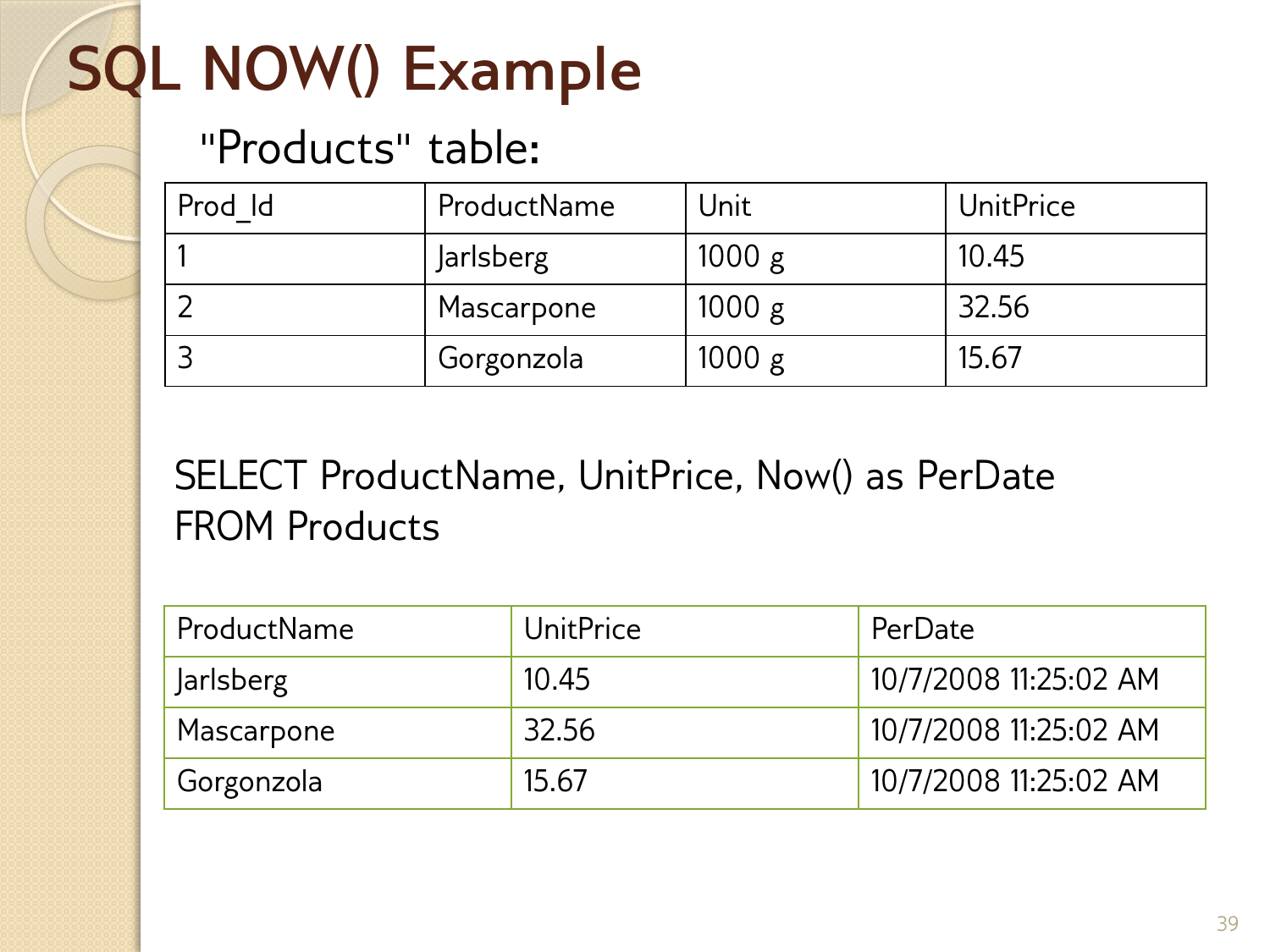

# SQL NOW() Example
"Products" table:
| Prod\_Id | ProductName | Unit | UnitPrice |
| --- | --- | --- | --- |
| 1 | Jarlsberg | 1000 g | 10.45 |
| 2 | Mascarpone | 1000 g | 32.56 |
| 3 | Gorgonzola | 1000 g | 15.67 |

SELECT ProductName, UnitPrice, Now() as PerDate 	FROM Products
| ProductName | UnitPrice | PerDate |
| --- | --- | --- |
| Jarlsberg | 10.45 | 10/7/2008 11:25:02 AM |
| Mascarpone | 32.56 | 10/7/2008 11:25:02 AM |
| Gorgonzola | 15.67 | 10/7/2008 11:25:02 AM |

39